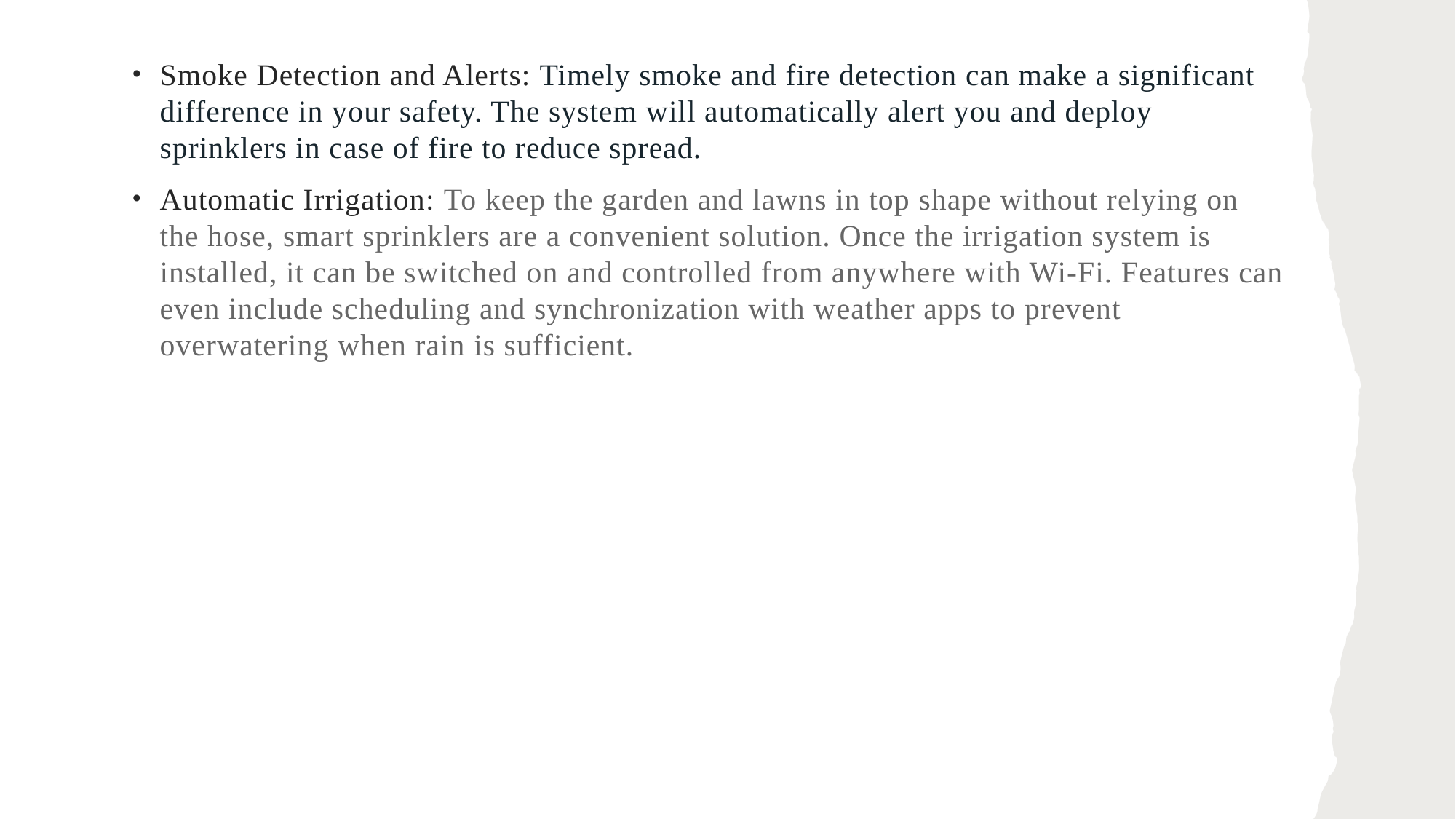

Smoke Detection and Alerts: Timely smoke and fire detection can make a significant difference in your safety. The system will automatically alert you and deploy sprinklers in case of fire to reduce spread.
Automatic Irrigation: To keep the garden and lawns in top shape without relying on the hose, smart sprinklers are a convenient solution. Once the irrigation system is installed, it can be switched on and controlled from anywhere with Wi-Fi. Features can even include scheduling and synchronization with weather apps to prevent overwatering when rain is sufficient.